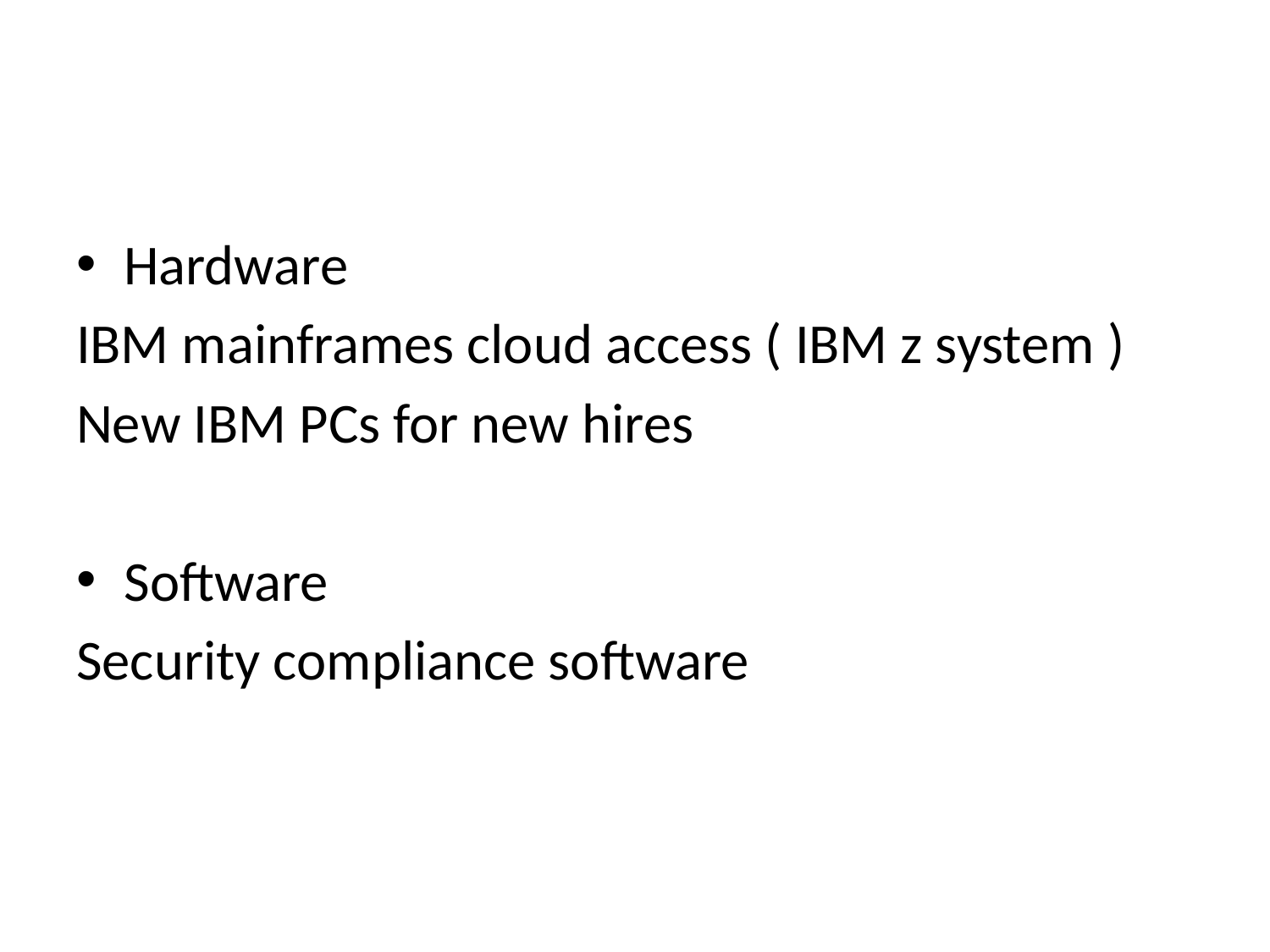

#
Hardware
IBM mainframes cloud access ( IBM z system )
New IBM PCs for new hires

Software
Security compliance software